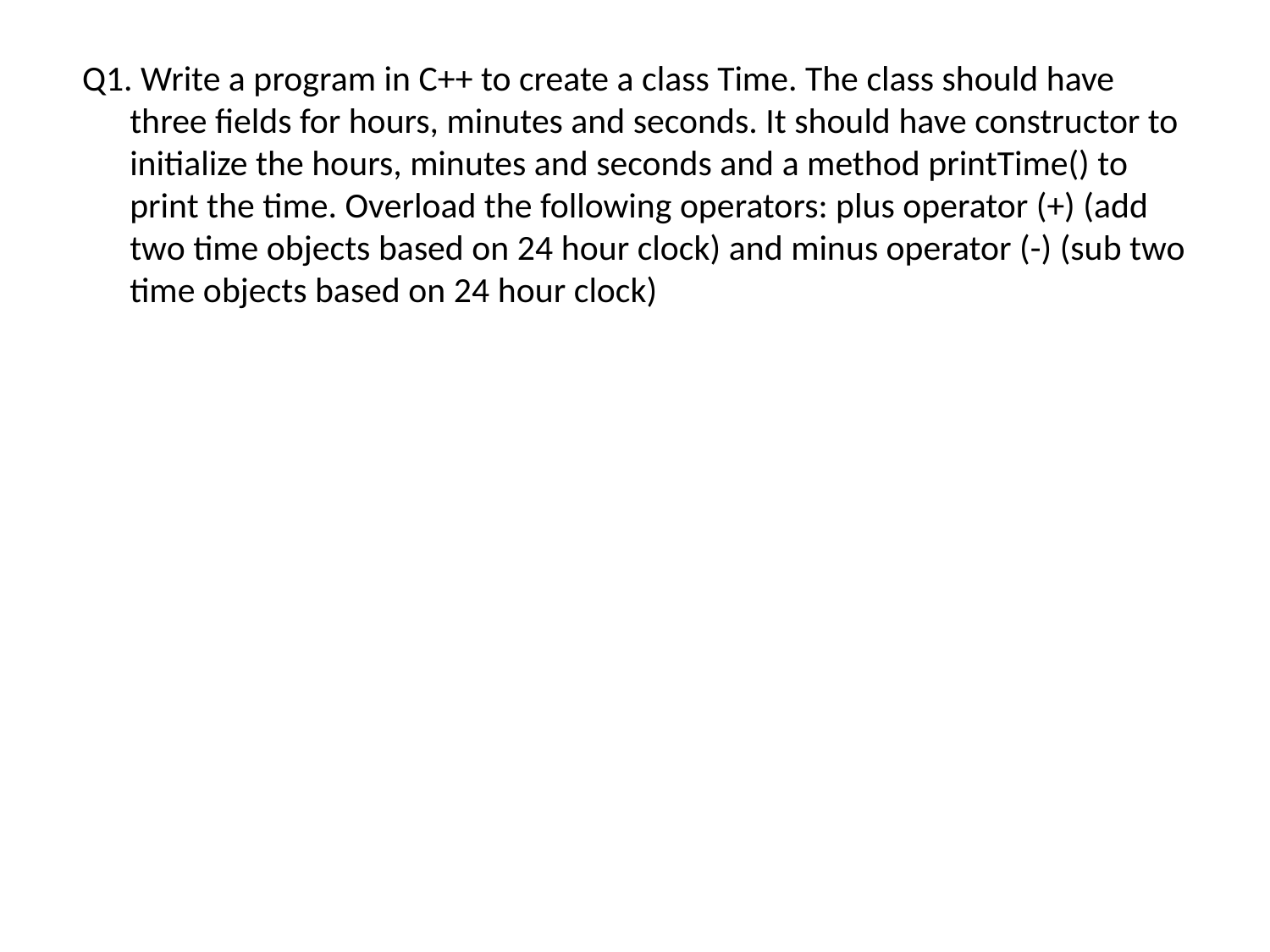

Q1. Write a program in C++ to create a class Time. The class should have three fields for hours, minutes and seconds. It should have constructor to initialize the hours, minutes and seconds and a method printTime() to print the time. Overload the following operators: plus operator (+) (add two time objects based on 24 hour clock) and minus operator (-) (sub two time objects based on 24 hour clock)